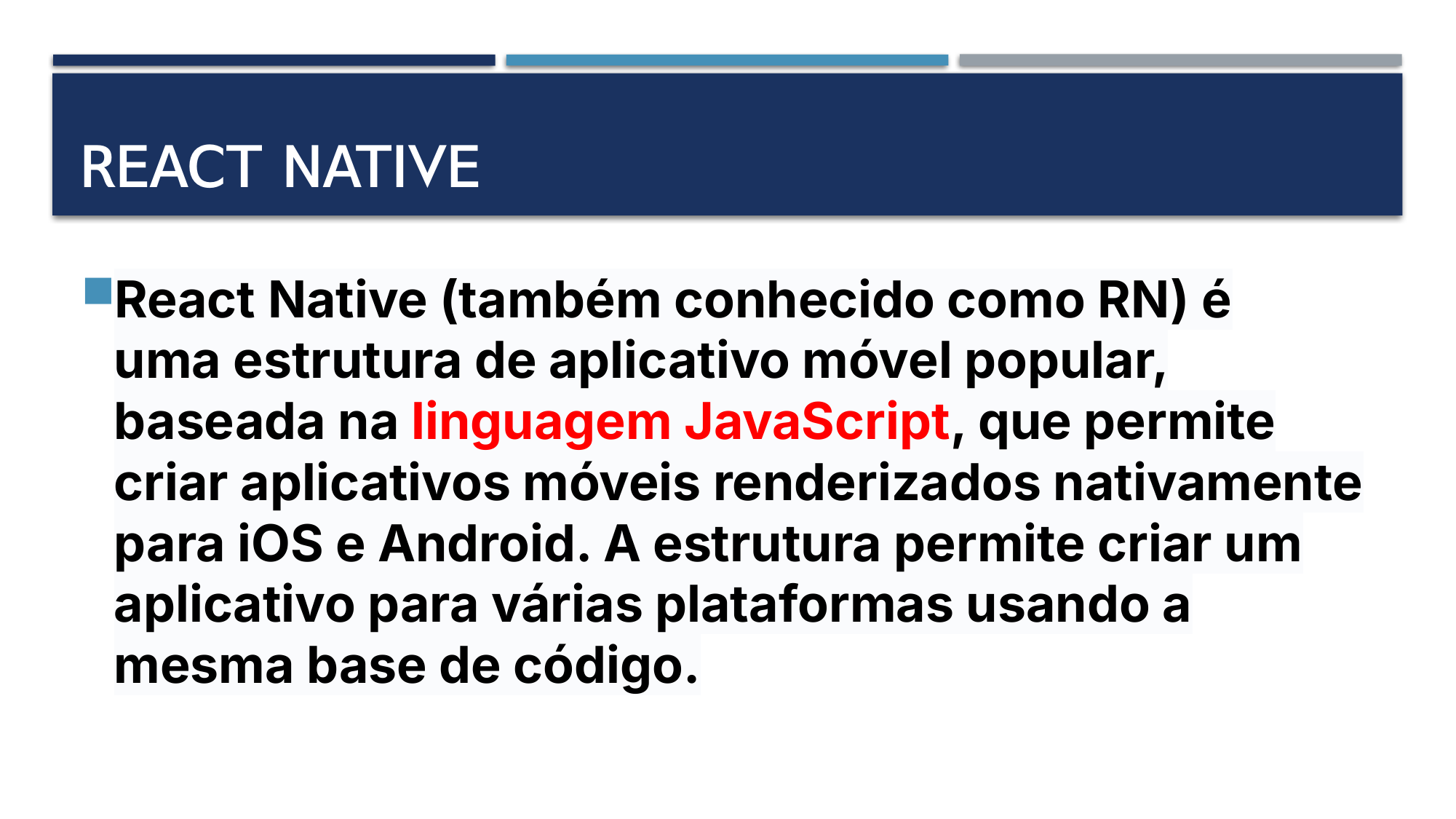

# React native
React Native (também conhecido como RN) é uma estrutura de aplicativo móvel popular, baseada na linguagem JavaScript, que permite criar aplicativos móveis renderizados nativamente para iOS e Android. A estrutura permite criar um aplicativo para várias plataformas usando a mesma base de código.